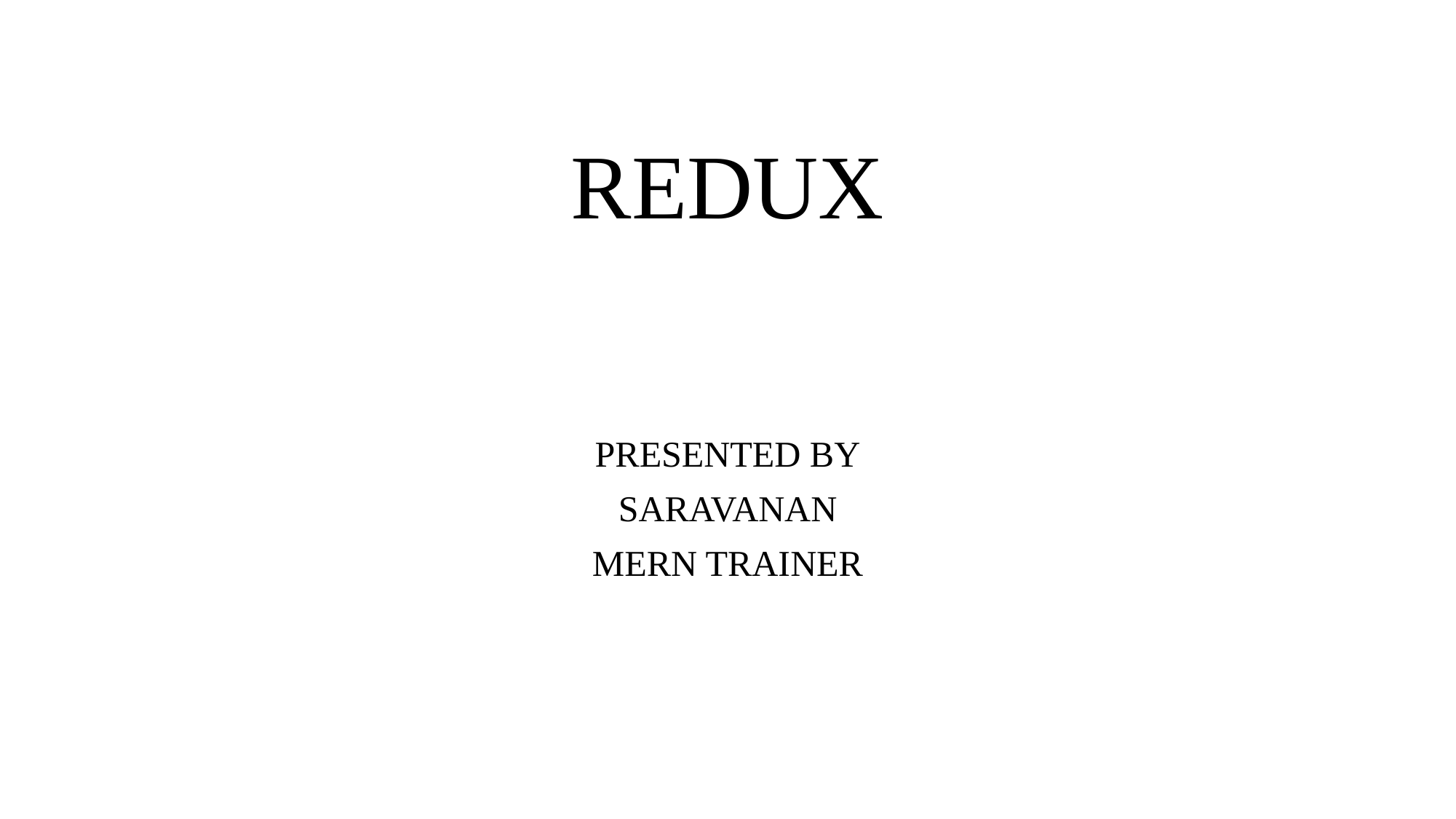

# REDUX
PRESENTED BY
SARAVANAN
MERN TRAINER